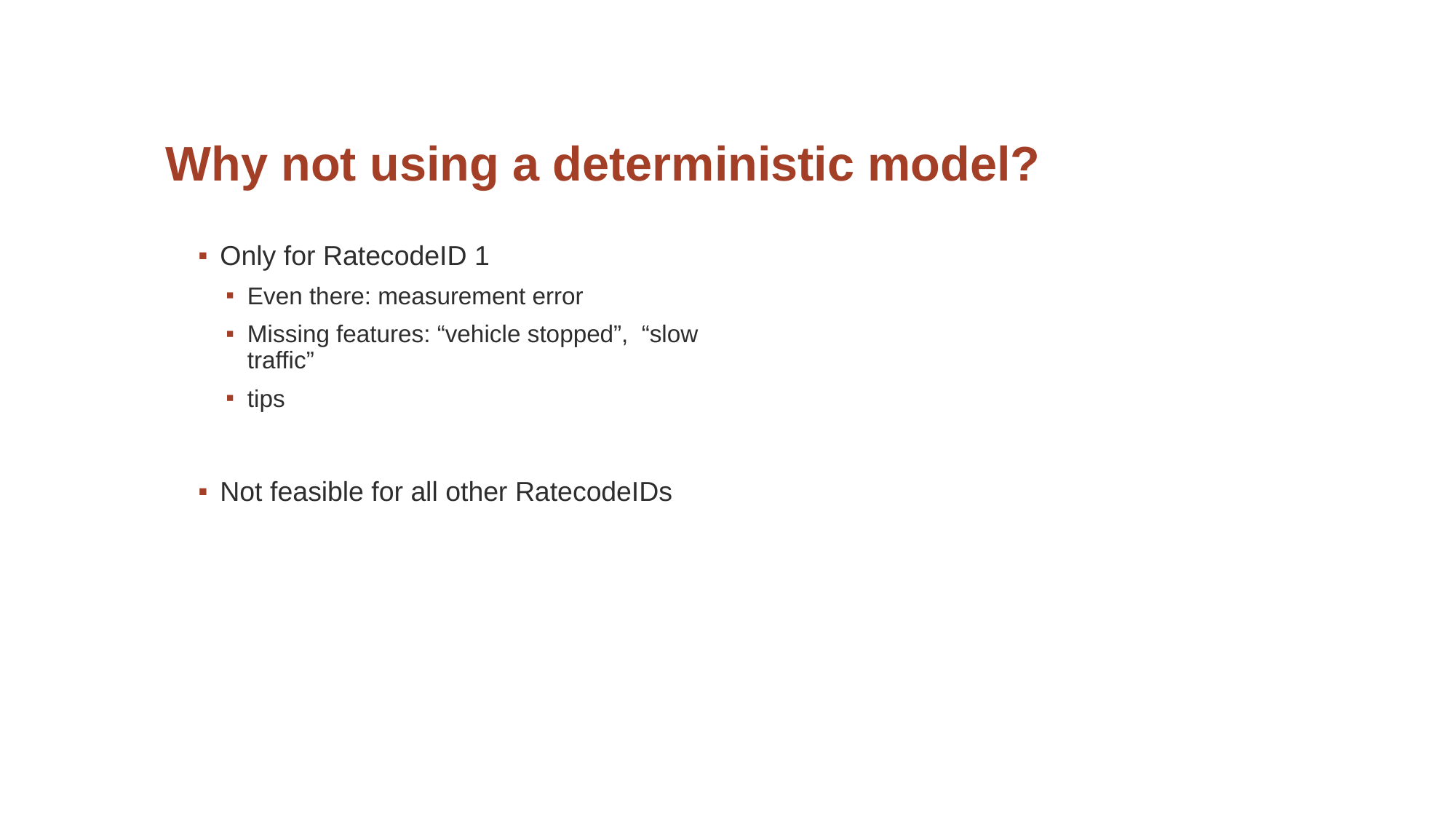

# Why not using a deterministic model?
Only for RatecodeID 1
Even there: measurement error
Missing features: “vehicle stopped”,  “slow traffic”
tips

Not feasible for all other RatecodeIDs